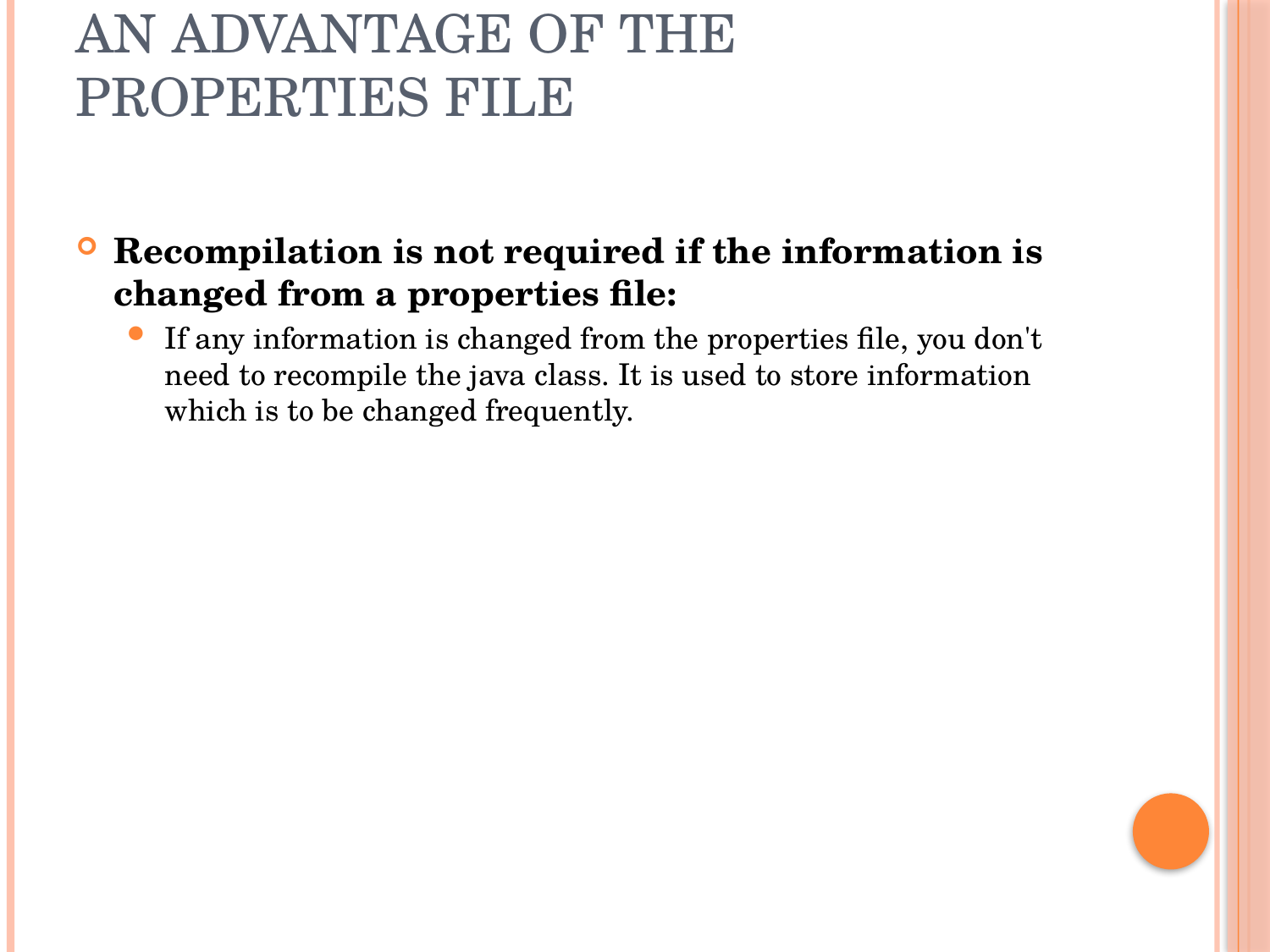

# An Advantage of the properties file
Recompilation is not required if the information is changed from a properties file:
If any information is changed from the properties file, you don't need to recompile the java class. It is used to store information which is to be changed frequently.